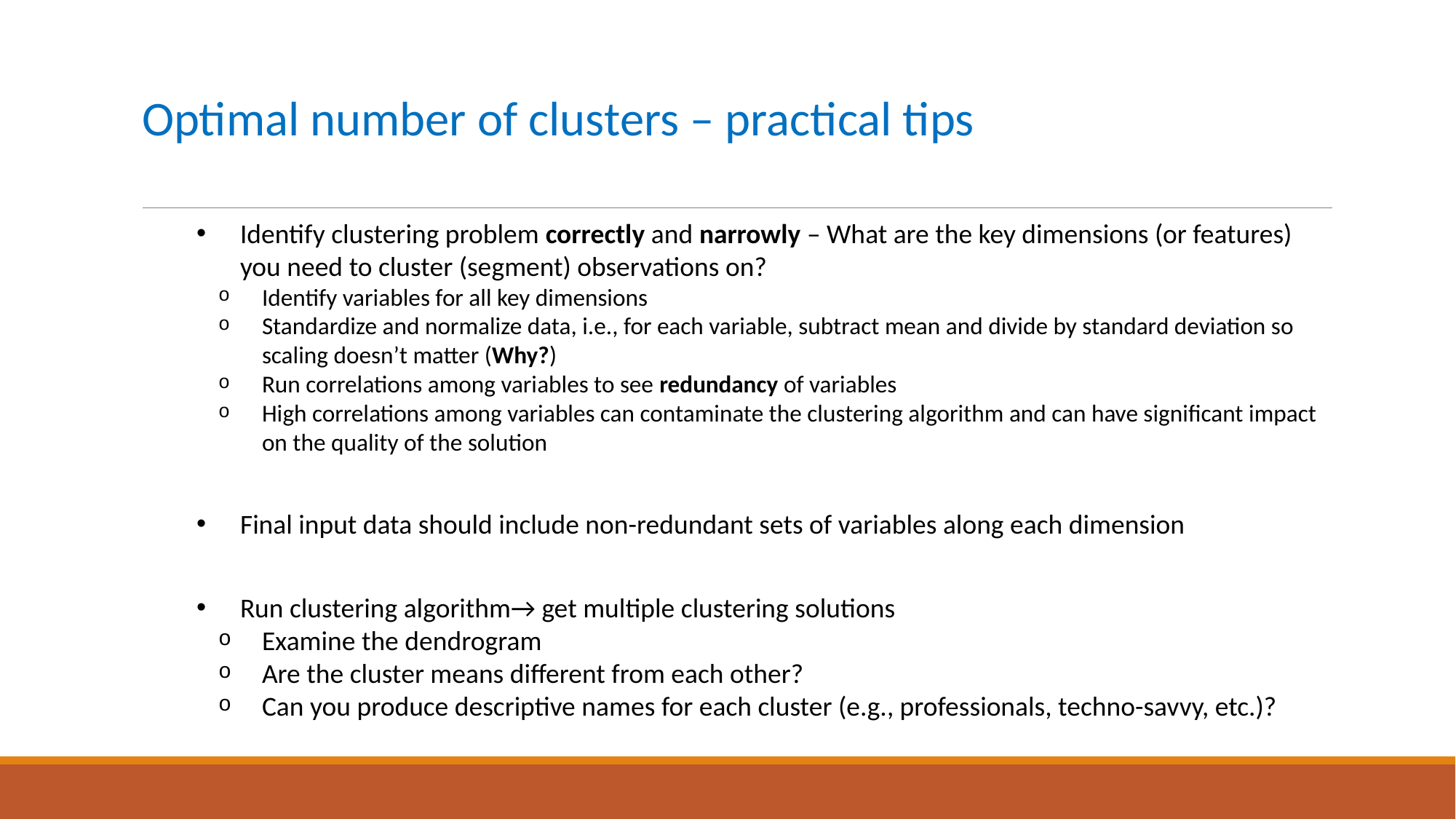

# Optimal number of clusters – practical tips
Identify clustering problem correctly and narrowly – What are the key dimensions (or features) you need to cluster (segment) observations on?
Identify variables for all key dimensions
Standardize and normalize data, i.e., for each variable, subtract mean and divide by standard deviation so scaling doesn’t matter (Why?)
Run correlations among variables to see redundancy of variables
High correlations among variables can contaminate the clustering algorithm and can have significant impact on the quality of the solution

Final input data should include non-redundant sets of variables along each dimension

Run clustering algorithm→ get multiple clustering solutions
Examine the dendrogram
Are the cluster means different from each other?
Can you produce descriptive names for each cluster (e.g., professionals, techno-savvy, etc.)?